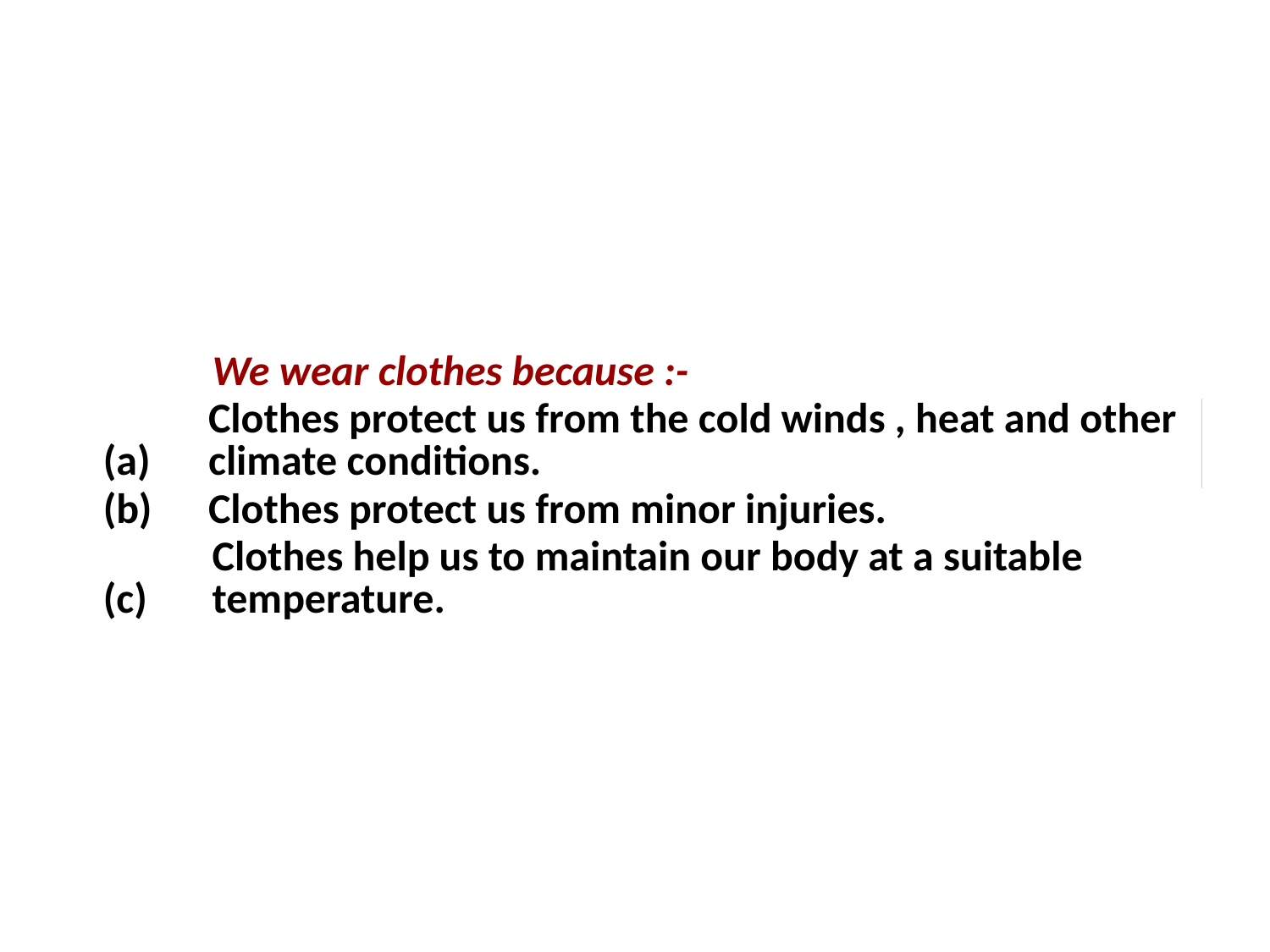

|  | We wear clothes because :- |  |
| --- | --- | --- |
| (a) | Clothes protect us from the cold winds , heat and other climate conditions. |  |
| (b) | Clothes protect us from minor injuries. |  |
| (c) | Clothes help us to maintain our body at a suitable temperature. |  |